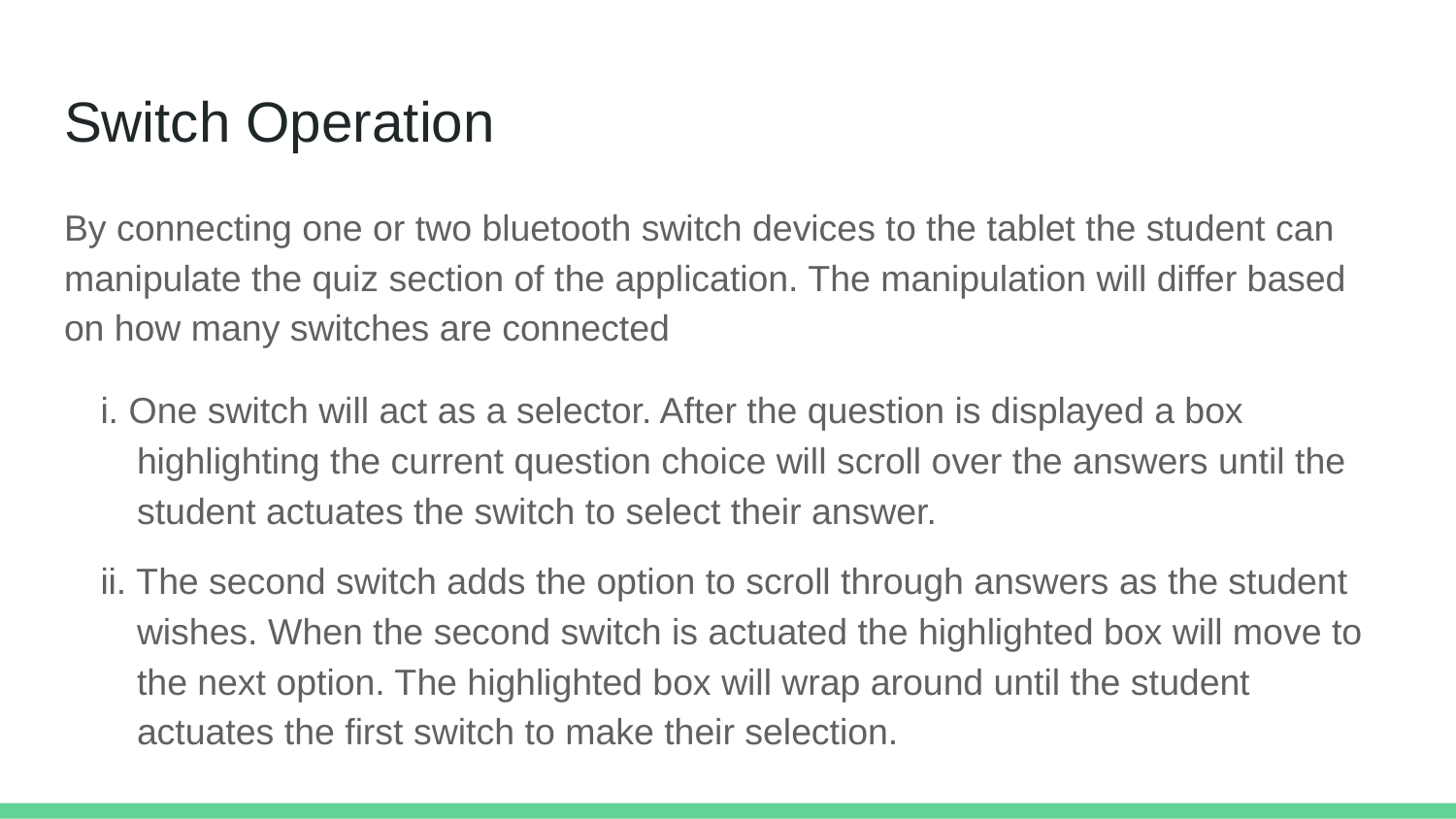

# Switch Operation
By connecting one or two bluetooth switch devices to the tablet the student can manipulate the quiz section of the application. The manipulation will differ based on how many switches are connected
i. One switch will act as a selector. After the question is displayed a box highlighting the current question choice will scroll over the answers until the student actuates the switch to select their answer.
ii. The second switch adds the option to scroll through answers as the student wishes. When the second switch is actuated the highlighted box will move to the next option. The highlighted box will wrap around until the student actuates the first switch to make their selection.